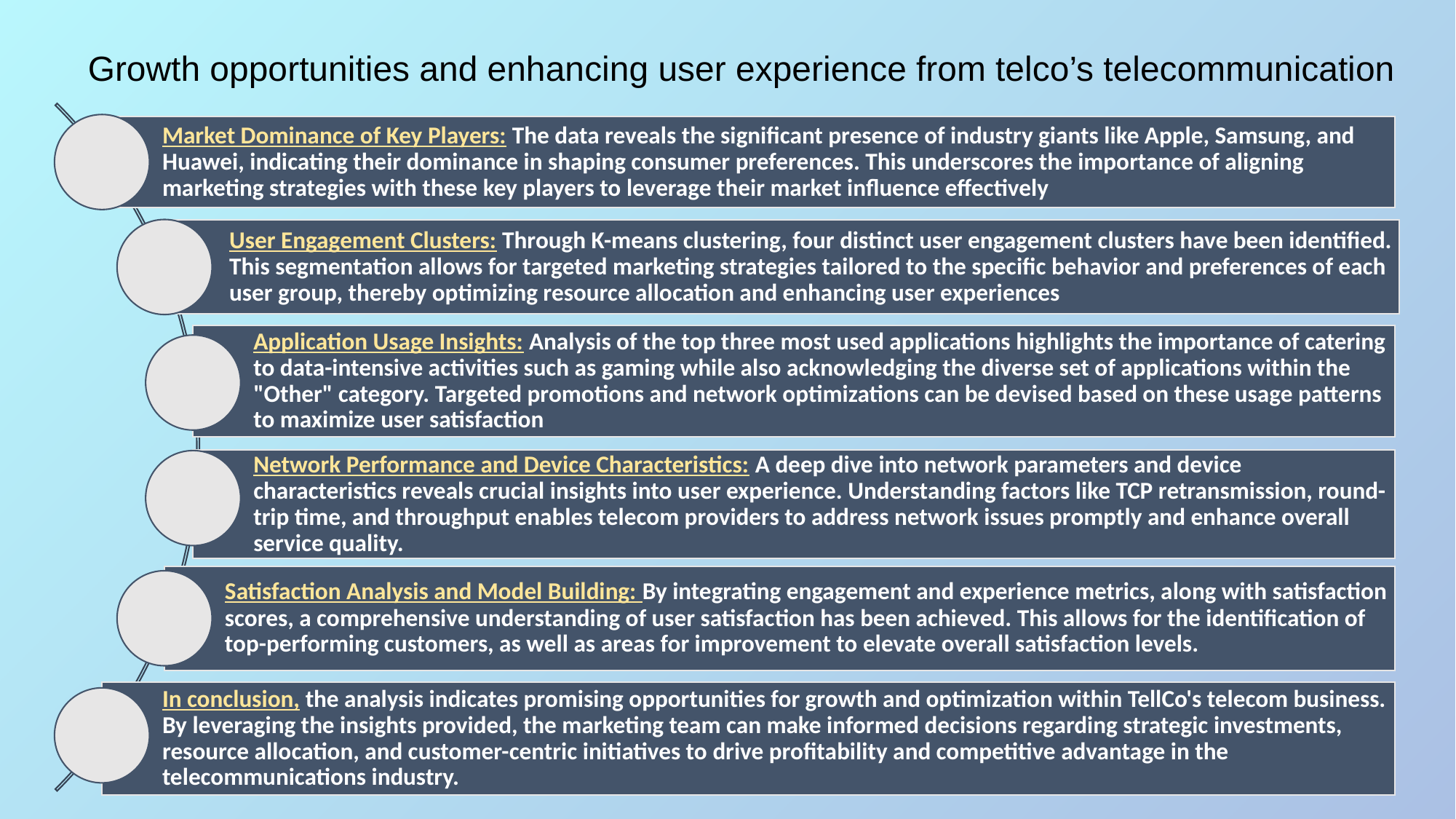

# Growth opportunities and enhancing user experience from telco’s telecommunication
Market Dominance of Key Players: The data reveals the significant presence of industry giants like Apple, Samsung, and Huawei, indicating their dominance in shaping consumer preferences. This underscores the importance of aligning marketing strategies with these key players to leverage their market influence effectively
User Engagement Clusters: Through K-means clustering, four distinct user engagement clusters have been identified. This segmentation allows for targeted marketing strategies tailored to the specific behavior and preferences of each user group, thereby optimizing resource allocation and enhancing user experiences
Application Usage Insights: Analysis of the top three most used applications highlights the importance of catering to data-intensive activities such as gaming while also acknowledging the diverse set of applications within the "Other" category. Targeted promotions and network optimizations can be devised based on these usage patterns to maximize user satisfaction
Network Performance and Device Characteristics: A deep dive into network parameters and device characteristics reveals crucial insights into user experience. Understanding factors like TCP retransmission, round-trip time, and throughput enables telecom providers to address network issues promptly and enhance overall service quality.
Satisfaction Analysis and Model Building: By integrating engagement and experience metrics, along with satisfaction scores, a comprehensive understanding of user satisfaction has been achieved. This allows for the identification of top-performing customers, as well as areas for improvement to elevate overall satisfaction levels.
In conclusion, the analysis indicates promising opportunities for growth and optimization within TellCo's telecom business. By leveraging the insights provided, the marketing team can make informed decisions regarding strategic investments, resource allocation, and customer-centric initiatives to drive profitability and competitive advantage in the telecommunications industry.